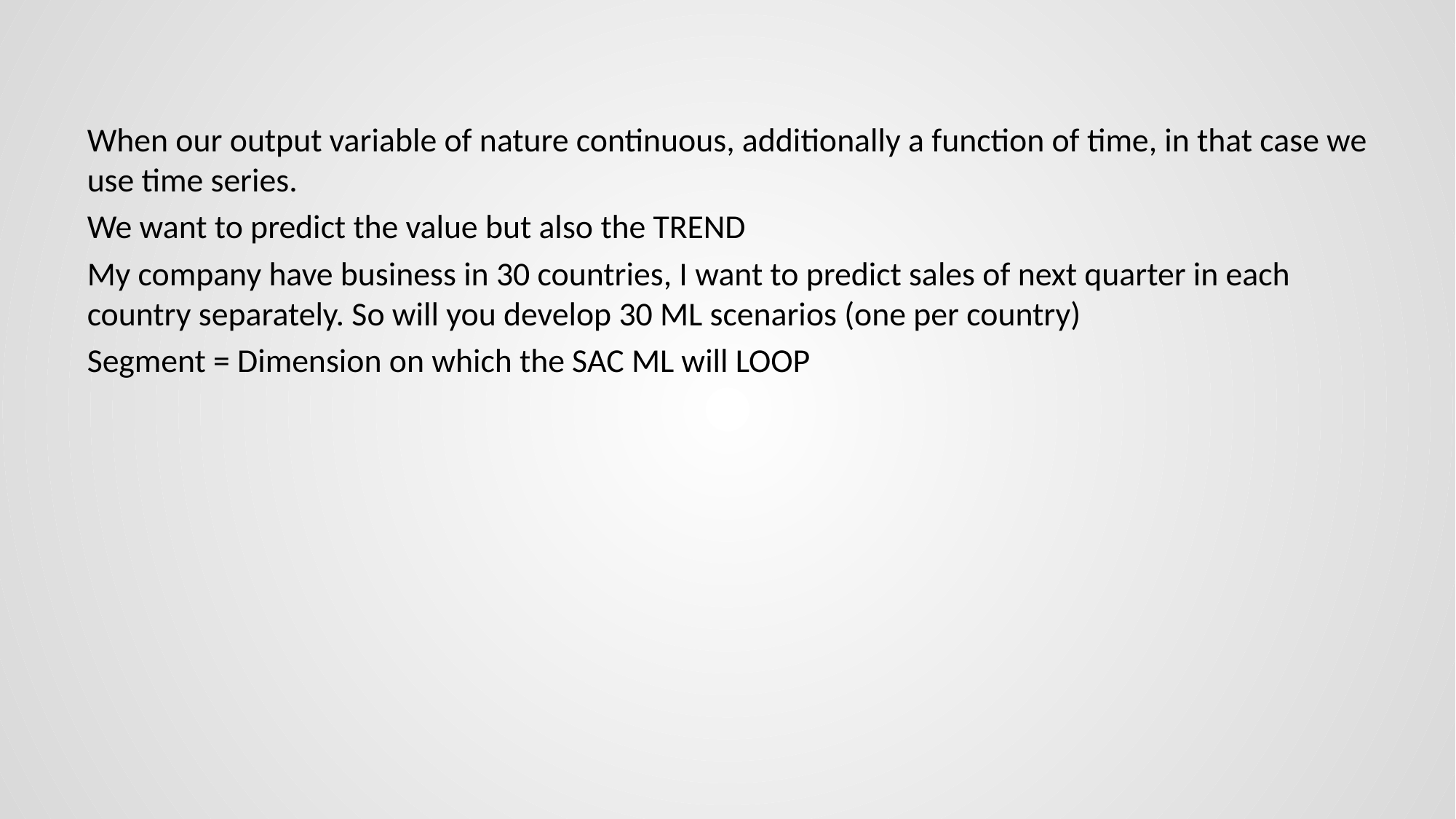

#
When our output variable of nature continuous, additionally a function of time, in that case we use time series.
We want to predict the value but also the TREND
My company have business in 30 countries, I want to predict sales of next quarter in each country separately. So will you develop 30 ML scenarios (one per country)
Segment = Dimension on which the SAC ML will LOOP